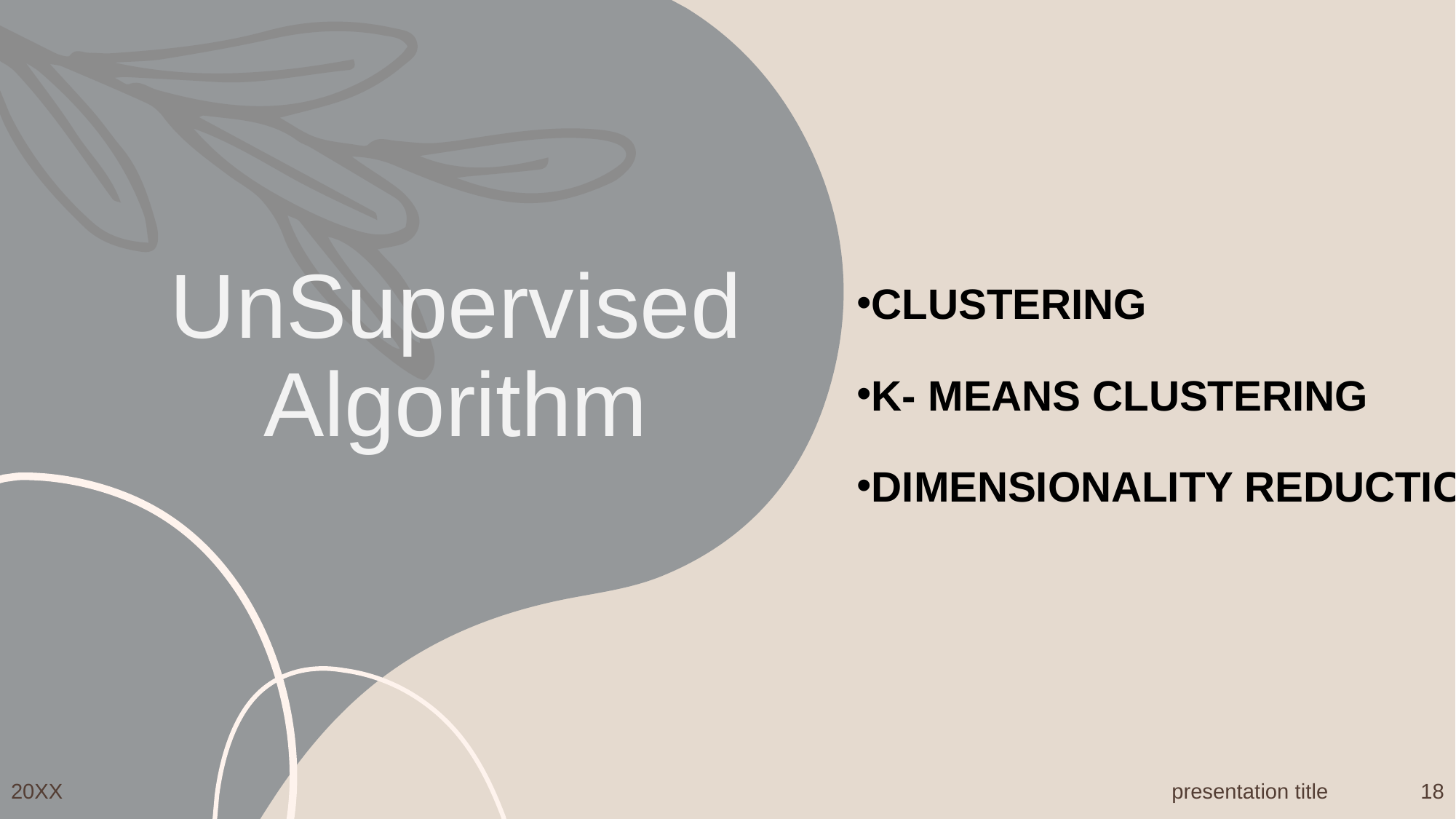

Clustering
K- Means Clustering
Dimensionality reduction.

# UnSupervised Algorithm
20XX
presentation title
18